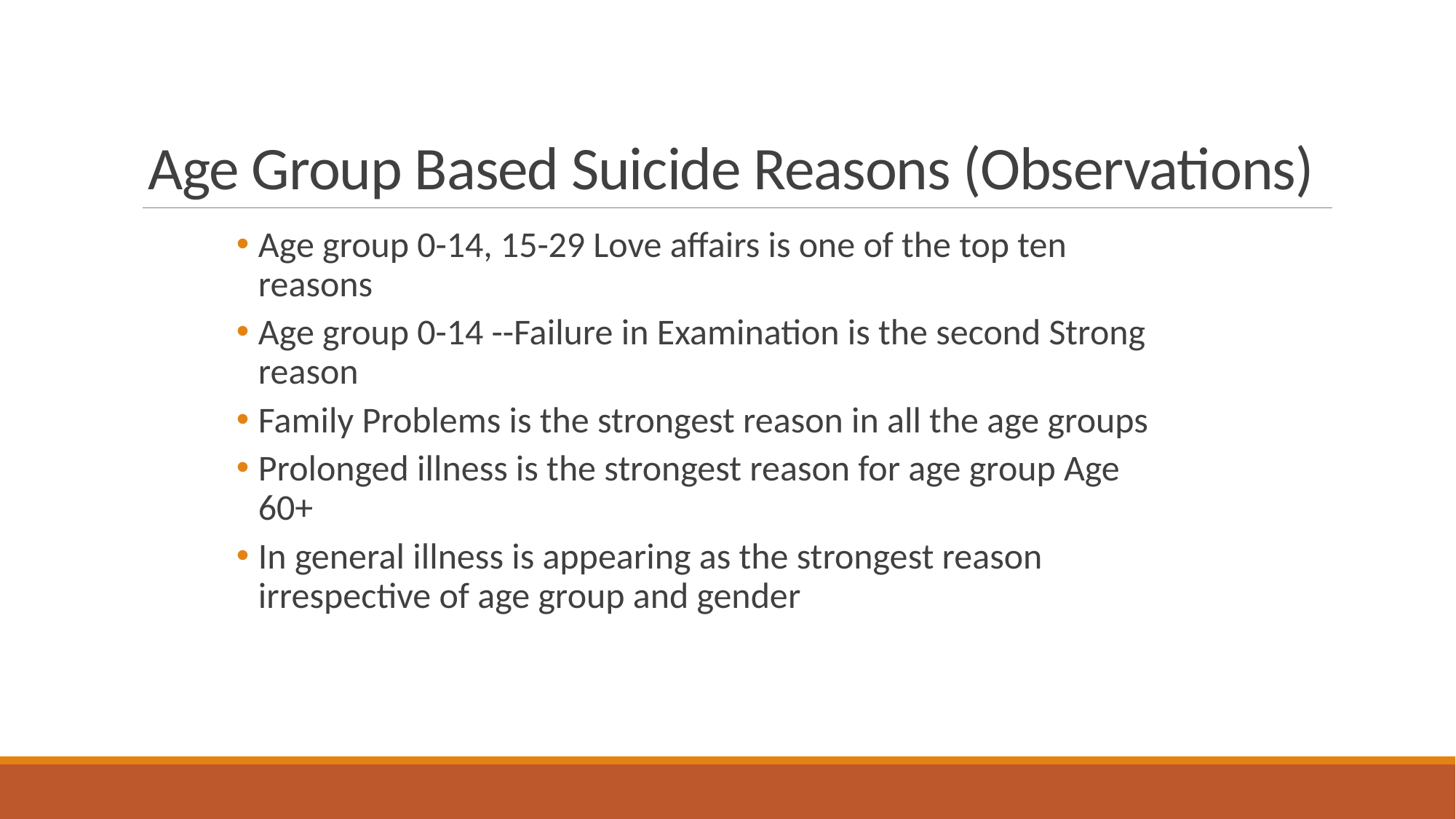

# Age Group Based Suicide Reasons (Observations)
Age group 0-14, 15-29 Love affairs is one of the top ten reasons
Age group 0-14 --Failure in Examination is the second Strong reason
Family Problems is the strongest reason in all the age groups
Prolonged illness is the strongest reason for age group Age 60+
In general illness is appearing as the strongest reason irrespective of age group and gender